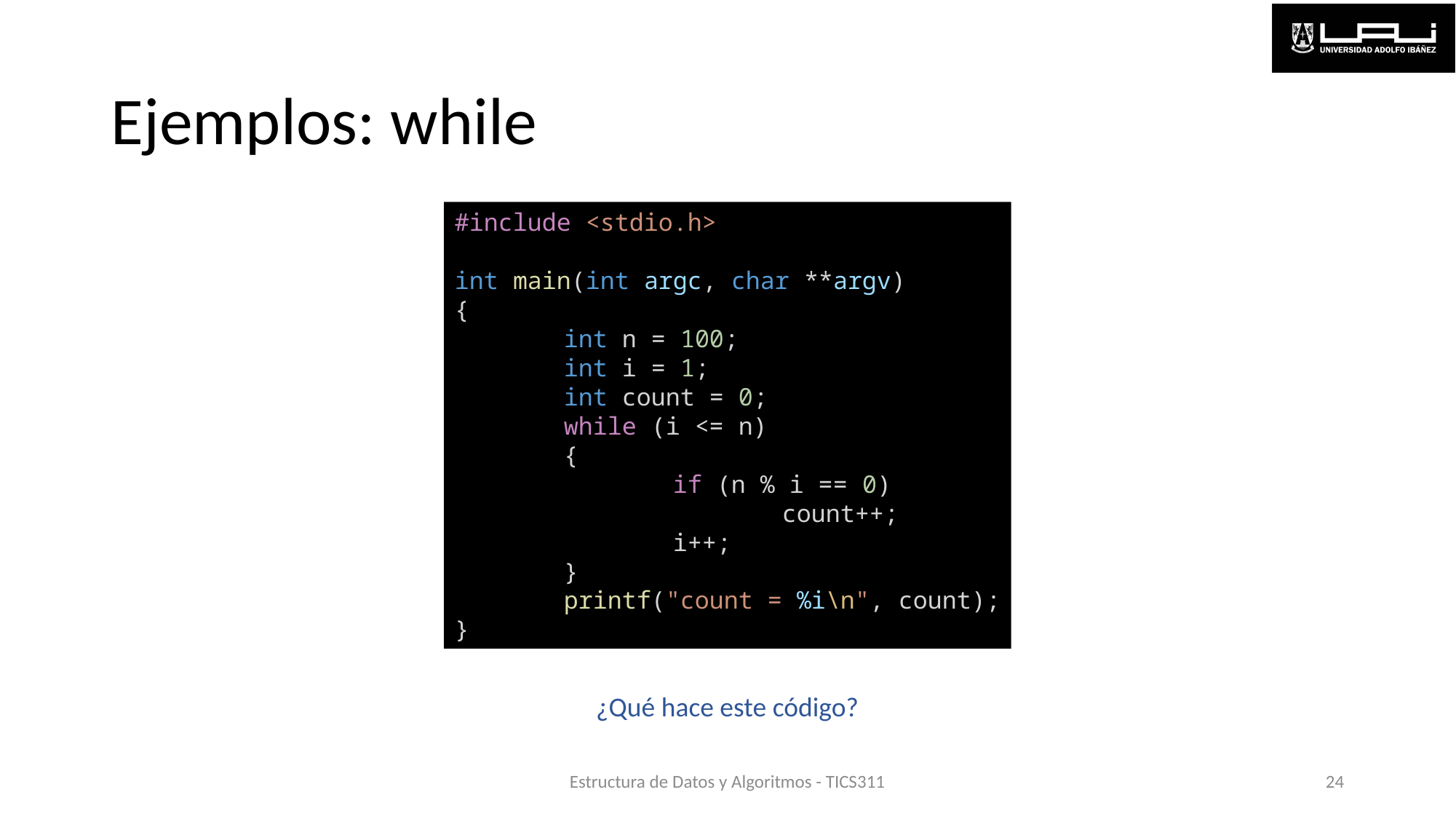

# Ejemplos: while
#include <stdio.h>

int main(int argc, char **argv)
{
	int n = 100;
	int i = 1;
	int count = 0;
	while (i <= n)
	{
		if (n % i == 0)
			count++;
		i++;
	}
	printf("count = %i\n", count);
}
¿Qué hace este código?
Estructura de Datos y Algoritmos - TICS311
24